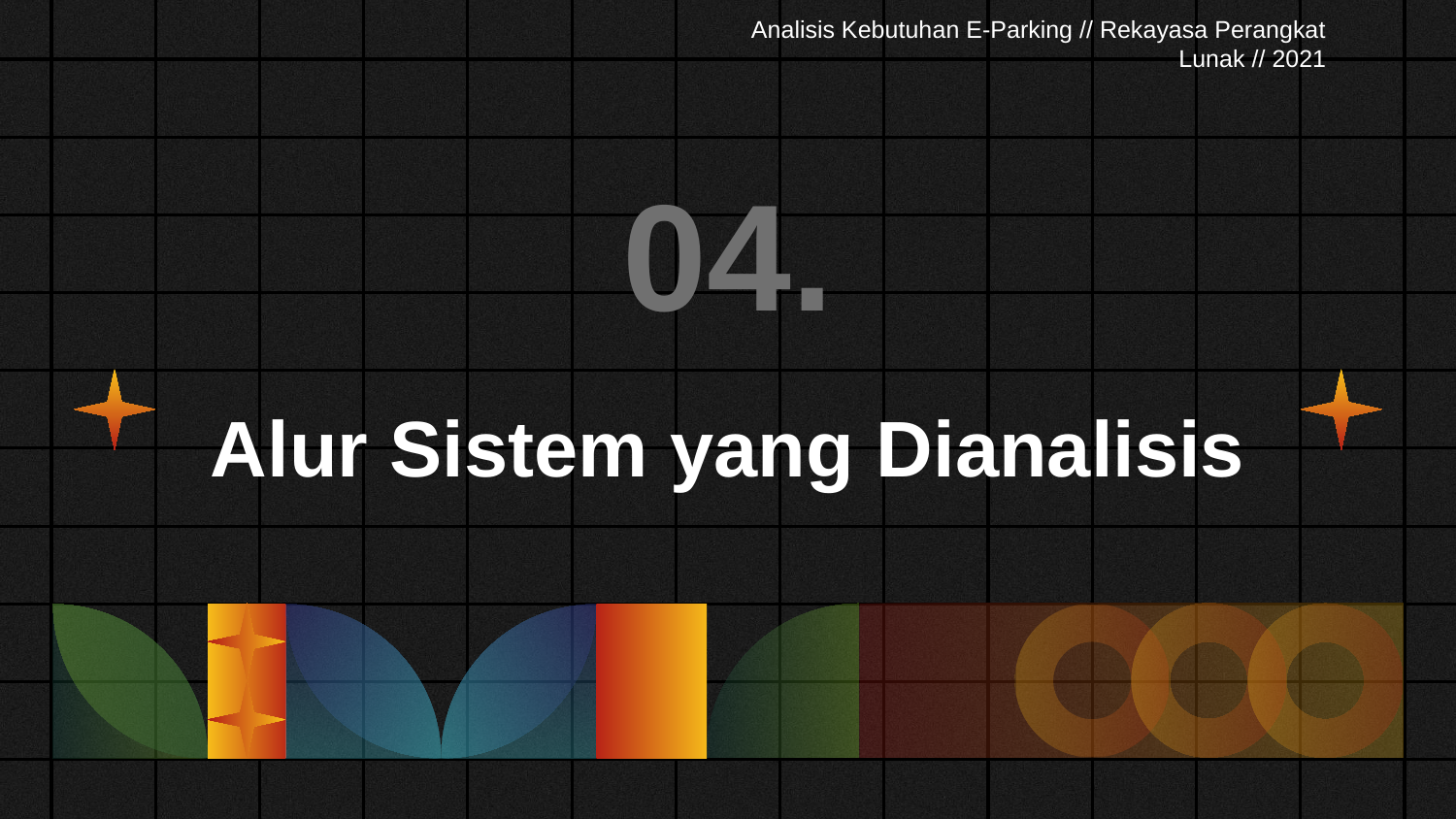

Analisis Kebutuhan E-Parking // Rekayasa Perangkat Lunak // 2021
04.
# Alur Sistem yang Dianalisis